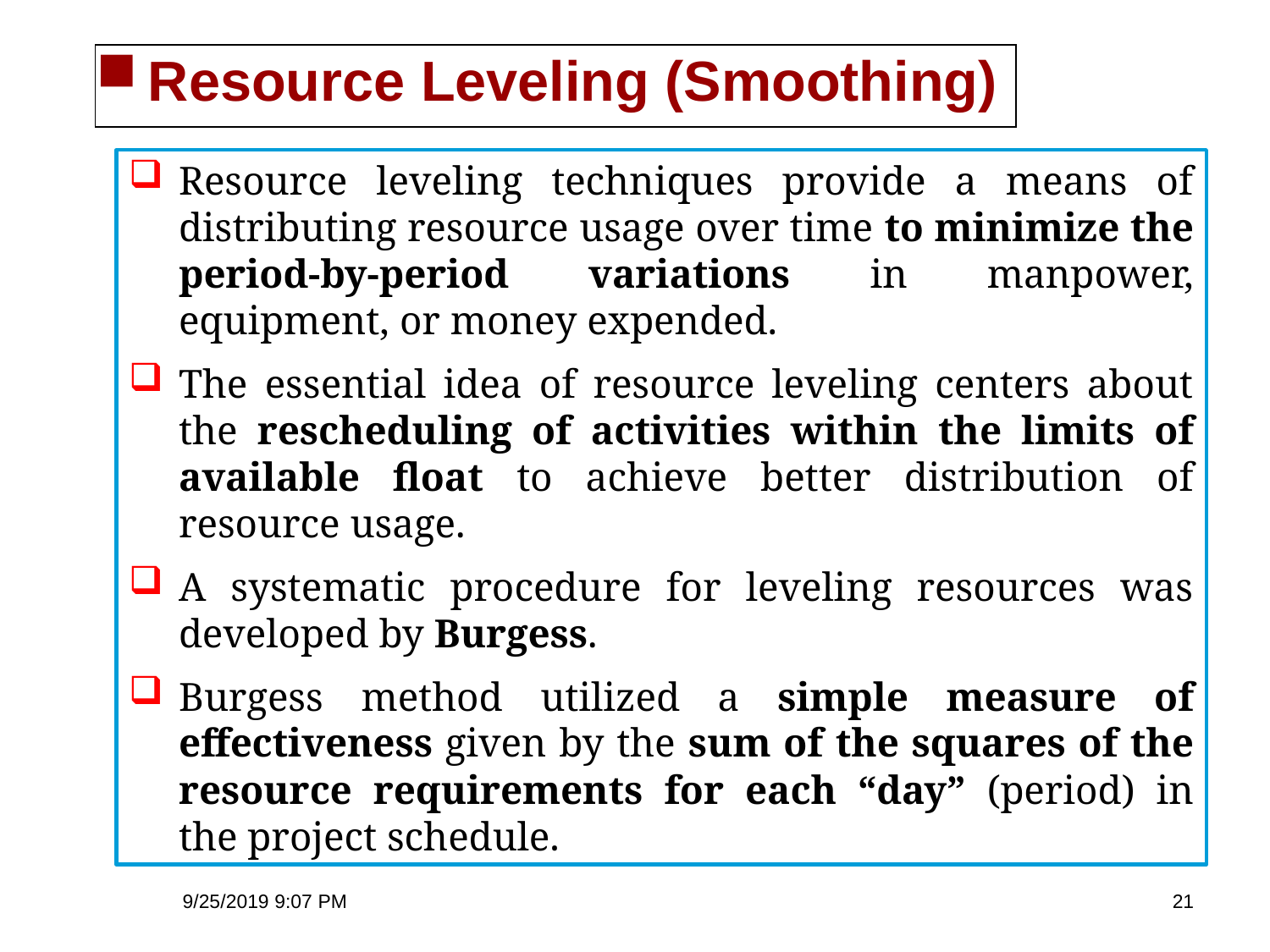

Resource Leveling (Smoothing)
Resource leveling techniques provide a means of distributing resource usage over time to minimize the period-by-period variations in manpower, equipment, or money expended.

The essential idea of resource leveling centers about the rescheduling of activities within the limits of available float to achieve better distribution of resource usage.

A systematic procedure for leveling resources was developed by Burgess.

Burgess method utilized a simple measure of effectiveness given by the sum of the squares of the resource requirements for each “day” (period) in the project schedule.
9/25/2019 9:07 PM
21